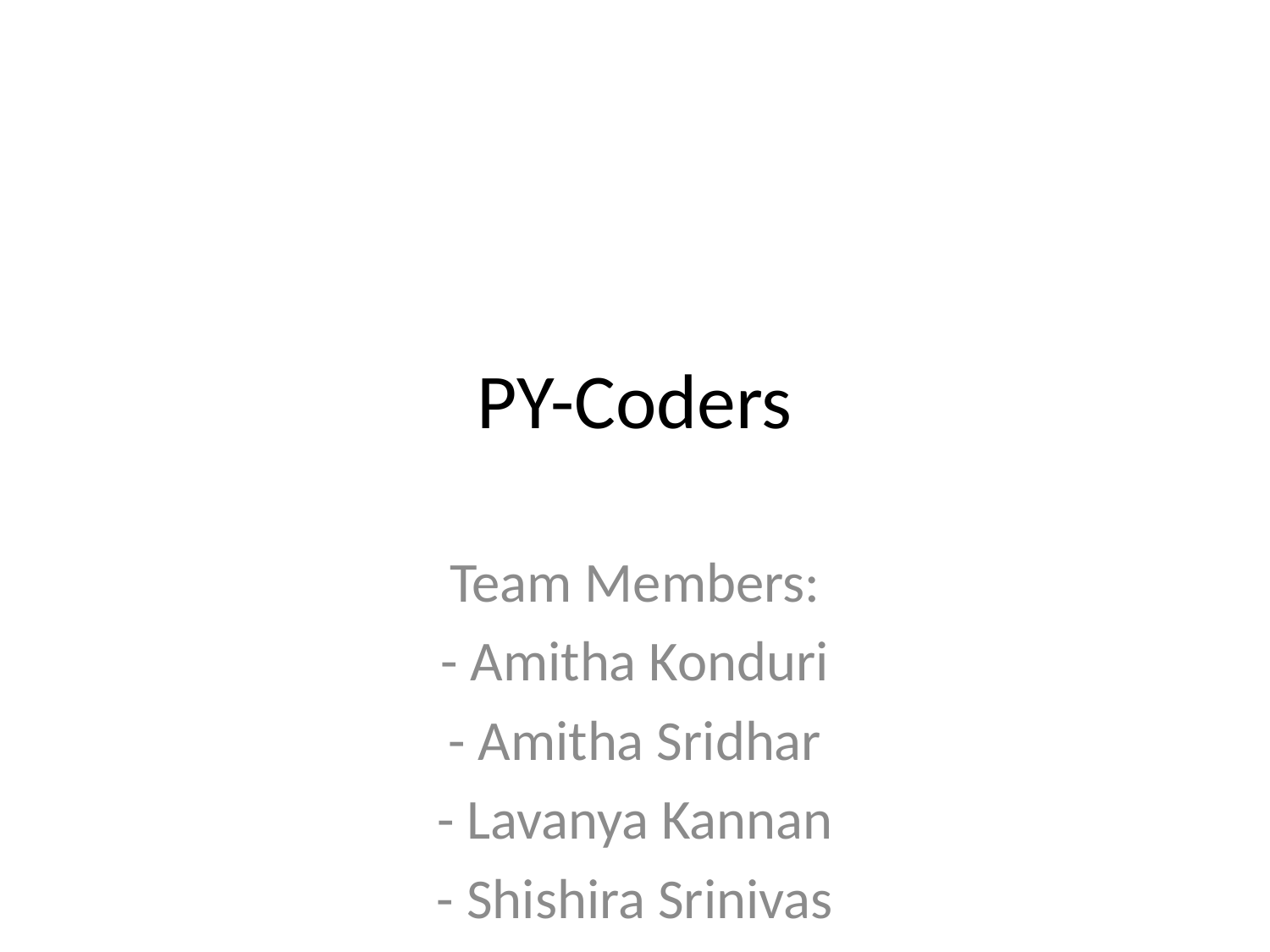

# PY-Coders
Team Members:
- Amitha Konduri
- Amitha Sridhar
- Lavanya Kannan
- Shishira Srinivas